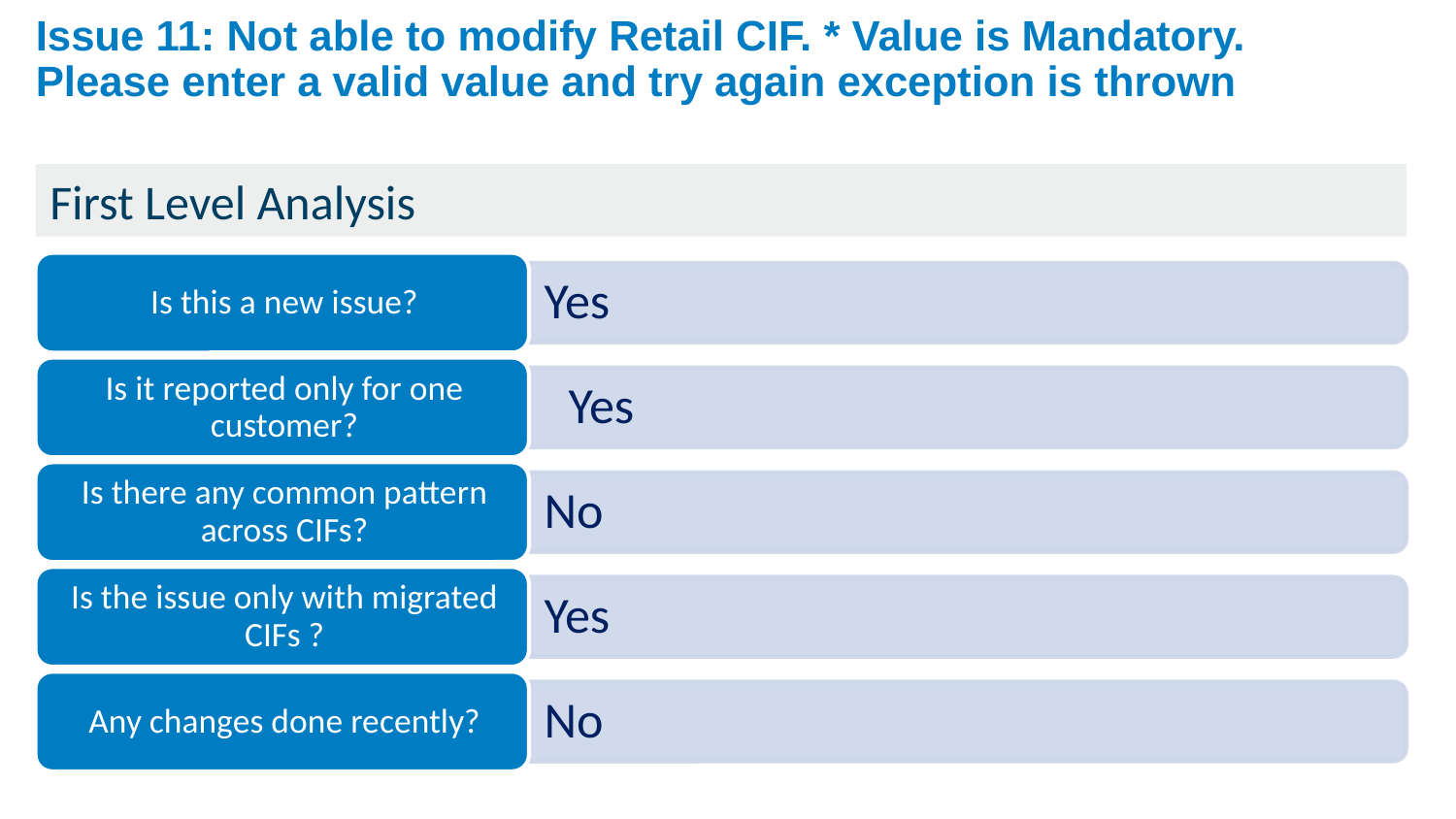

# Issue 11: Not able to modify Retail CIF. * Value is Mandatory. Please enter a valid value and try again exception is thrown
First Level Analysis
Yes
Is this a new issue?
Yes
Is it reported only for one customer?
No
Is there any common pattern across CIFs?
Yes
Is the issue only with migrated CIFs ?
No
Any changes done recently?